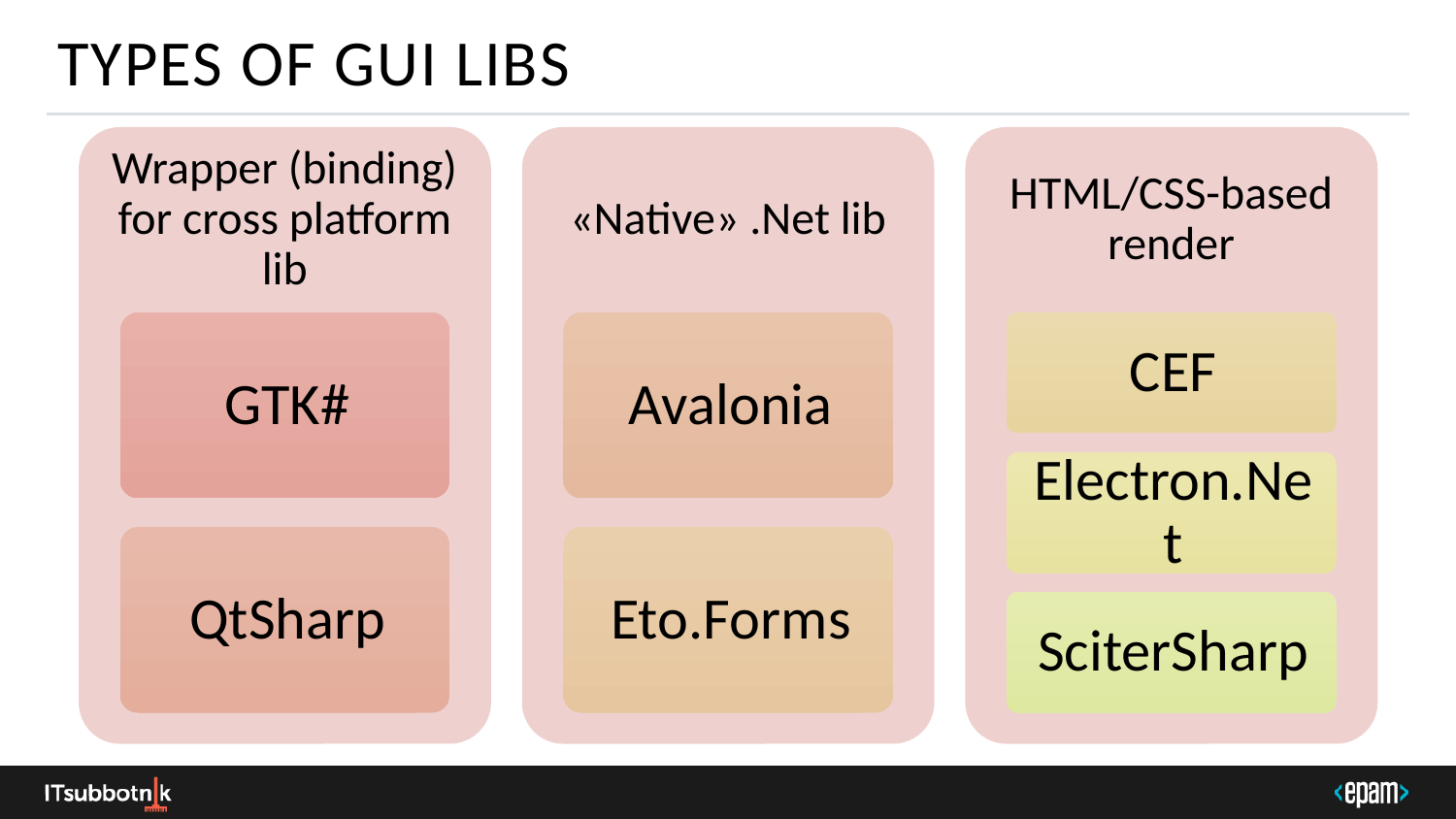

# Types of GUI libs
Wrapper (binding) for cross platform lib
GTK#
QtSharp
«Native» .Net lib
Avalonia
Eto.Forms
HTML/CSS-based render
CEF
Electron.Net
SciterSharp